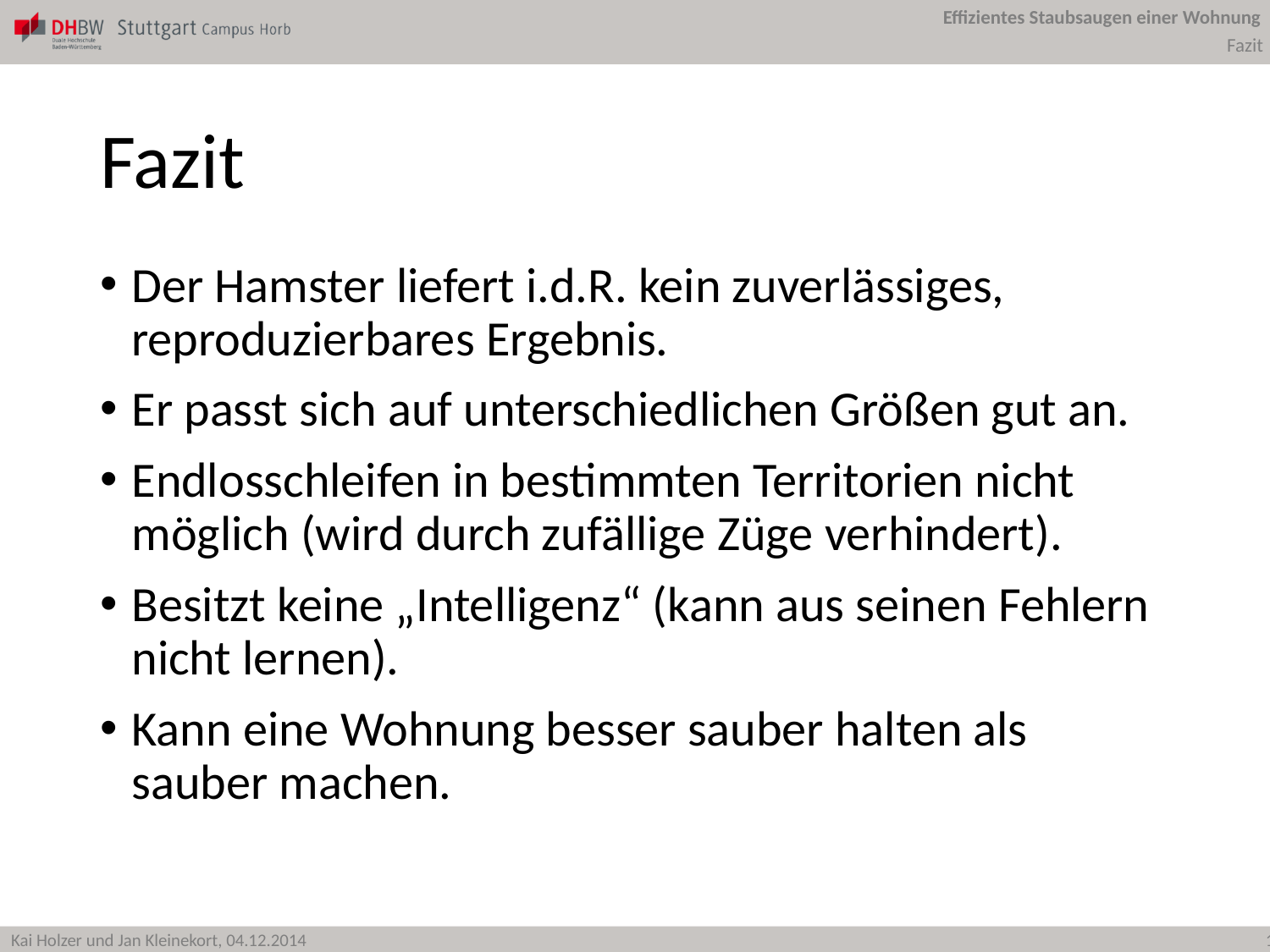

Fazit
# Fazit
Der Hamster liefert i.d.R. kein zuverlässiges, reproduzierbares Ergebnis.
Er passt sich auf unterschiedlichen Größen gut an.
Endlosschleifen in bestimmten Territorien nicht möglich (wird durch zufällige Züge verhindert).
Besitzt keine „Intelligenz“ (kann aus seinen Fehlern nicht lernen).
Kann eine Wohnung besser sauber halten als sauber machen.